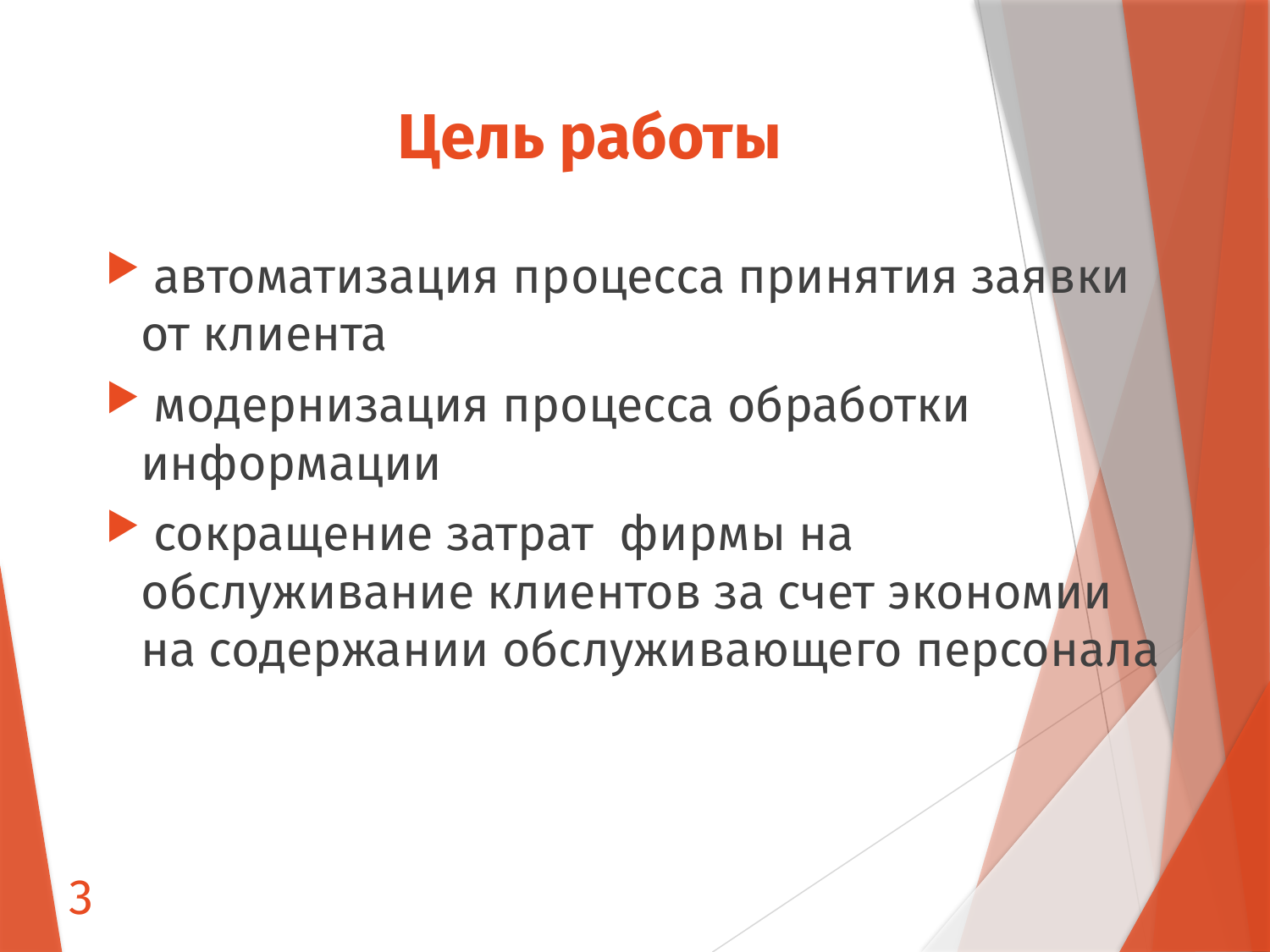

# Цель работы
 автоматизация процесса принятия заявки от клиента
 модернизация процесса обработки информации
 сокращение затрат  фирмы на обслуживание клиентов за счет экономии на содержании обслуживающего персонала

3